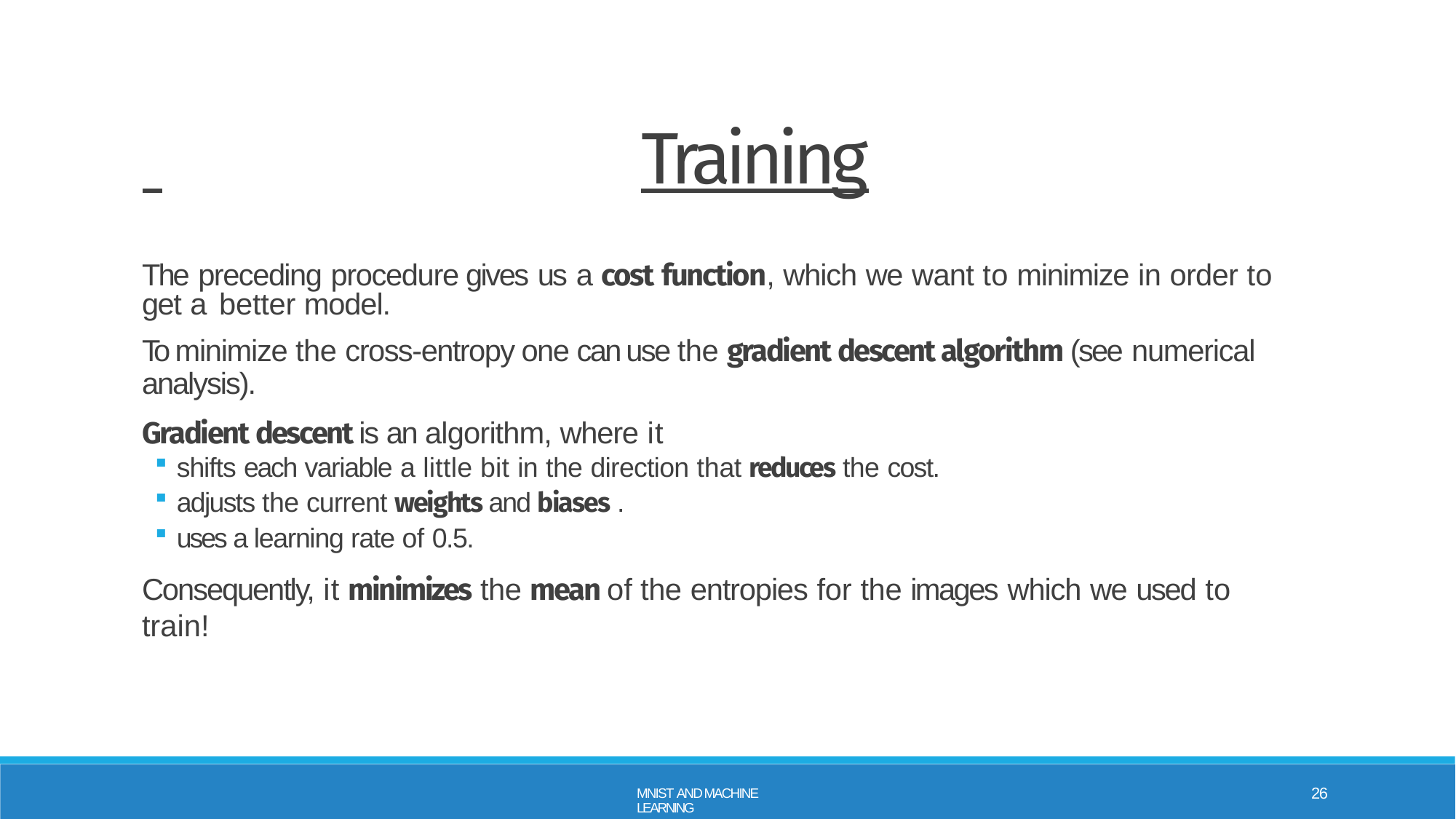

# Training
The preceding procedure gives us a cost function, which we want to minimize in order to get a  better model.
To minimize the cross-entropy one can use the gradient descent algorithm (see numerical
analysis).
Gradient descent is an algorithm, where it
shifts each variable a little bit in the direction that reduces the cost.
adjusts the current weights and biases .
uses a learning rate of 0.5.
Consequently, it minimizes the mean of the entropies for the images which we used to train!
26
MNIST AND MACHINE LEARNING